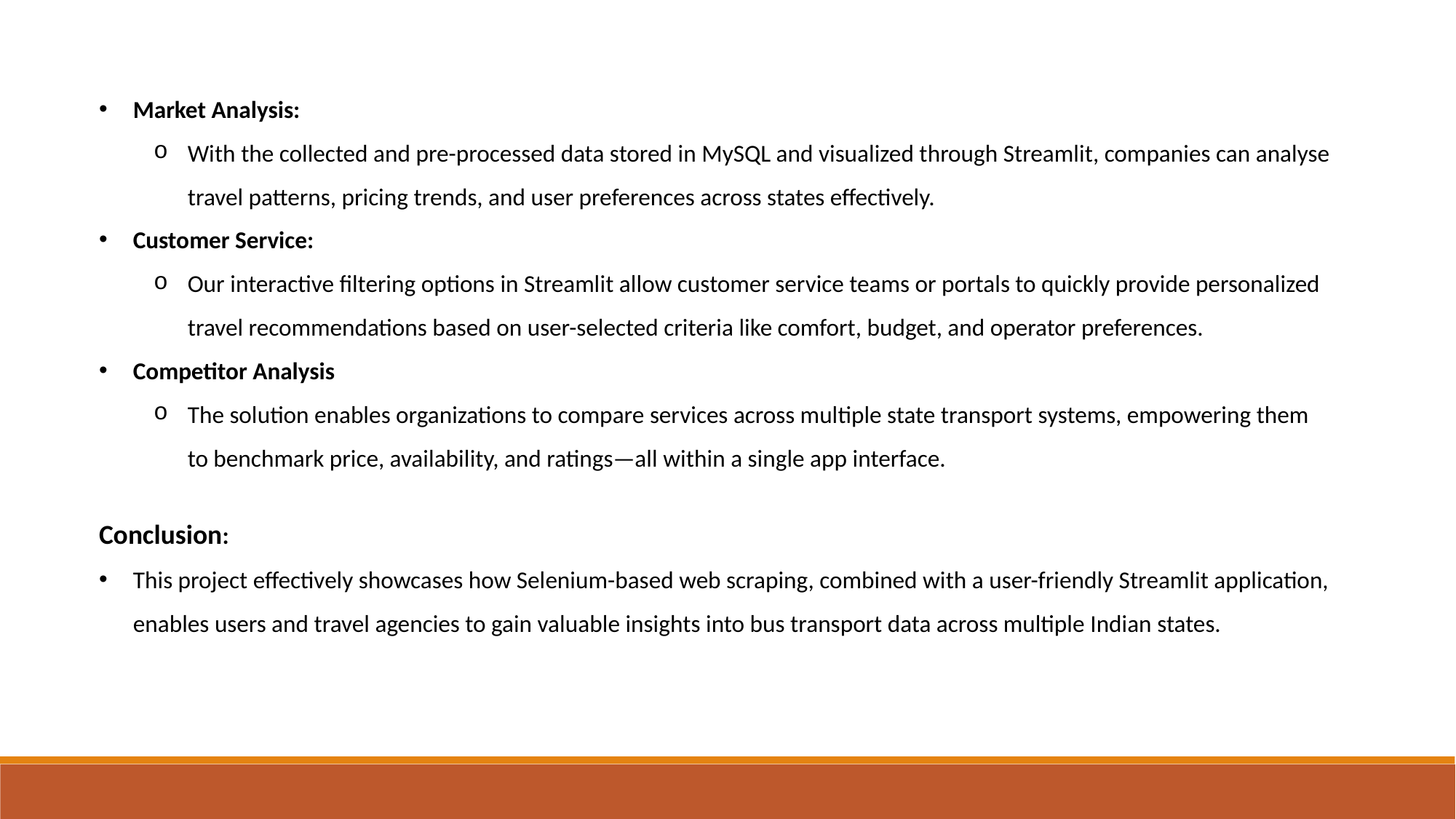

Market Analysis:
With the collected and pre-processed data stored in MySQL and visualized through Streamlit, companies can analyse travel patterns, pricing trends, and user preferences across states effectively.
Customer Service:
Our interactive filtering options in Streamlit allow customer service teams or portals to quickly provide personalized travel recommendations based on user-selected criteria like comfort, budget, and operator preferences.
Competitor Analysis
The solution enables organizations to compare services across multiple state transport systems, empowering them to benchmark price, availability, and ratings—all within a single app interface.

Conclusion:
This project effectively showcases how Selenium-based web scraping, combined with a user-friendly Streamlit application, enables users and travel agencies to gain valuable insights into bus transport data across multiple Indian states.